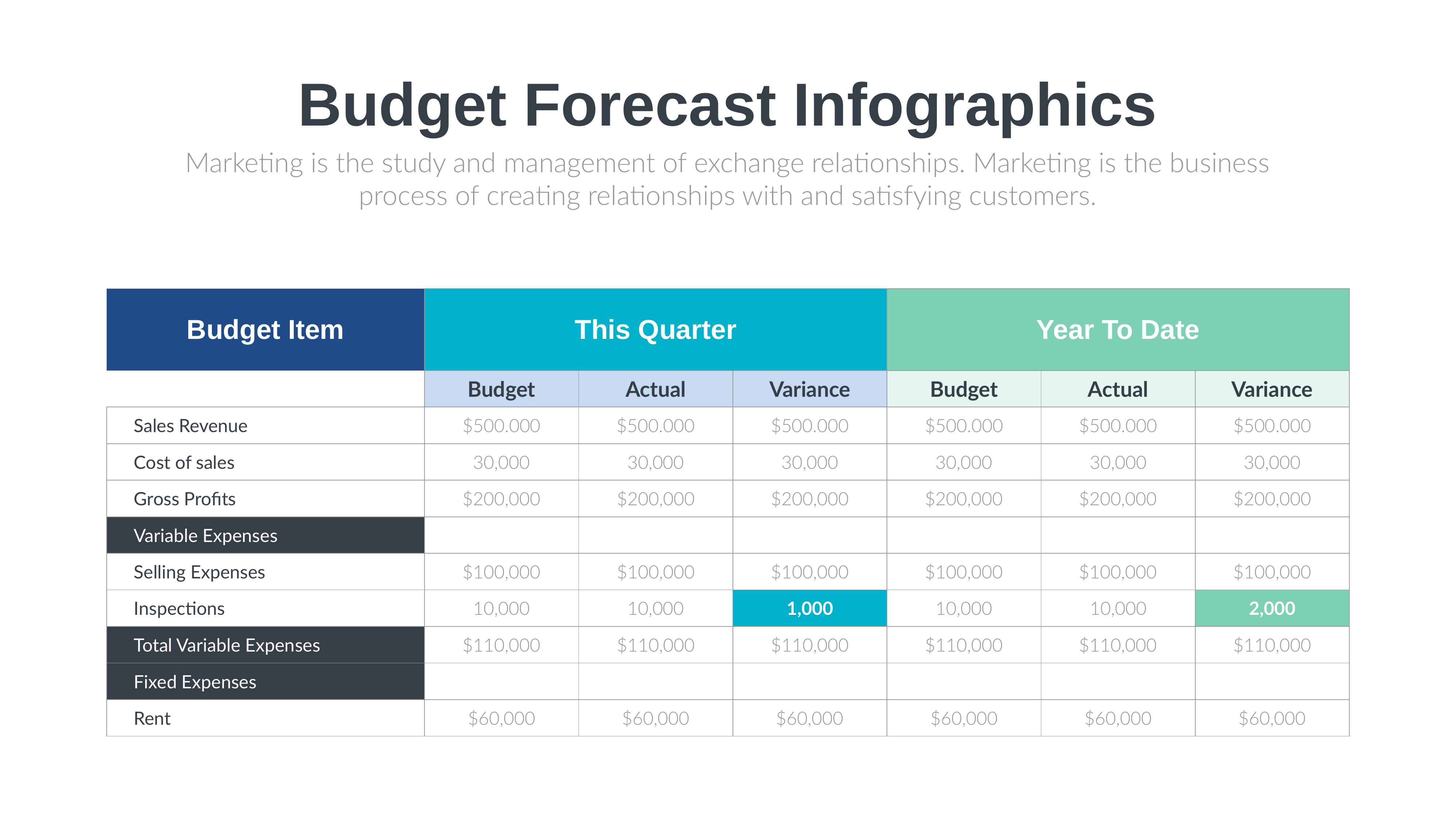

Budget Forecast Infographics
Marketing is the study and management of exchange relationships. Marketing is the business process of creating relationships with and satisfying customers.
| Budget Item | This Quarter |  |  | Year To Date |  |  |
| --- | --- | --- | --- | --- | --- | --- |
|  | Budget | Actual | Variance | Budget | Actual | Variance |
| Sales Revenue | $500.000 | $500.000 | $500.000 | $500.000 | $500.000 | $500.000 |
| Cost of sales | 30,000 | 30,000 | 30,000 | 30,000 | 30,000 | 30,000 |
| Gross Profits | $200,000 | $200,000 | $200,000 | $200,000 | $200,000 | $200,000 |
| Variable Expenses |  |  |  |  |  |  |
| Selling Expenses | $100,000 | $100,000 | $100,000 | $100,000 | $100,000 | $100,000 |
| Inspections | 10,000 | 10,000 | 1,000 | 10,000 | 10,000 | 2,000 |
| Total Variable Expenses | $110,000 | $110,000 | $110,000 | $110,000 | $110,000 | $110,000 |
| Fixed Expenses |  |  |  |  |  |  |
| Rent | $60,000 | $60,000 | $60,000 | $60,000 | $60,000 | $60,000 |